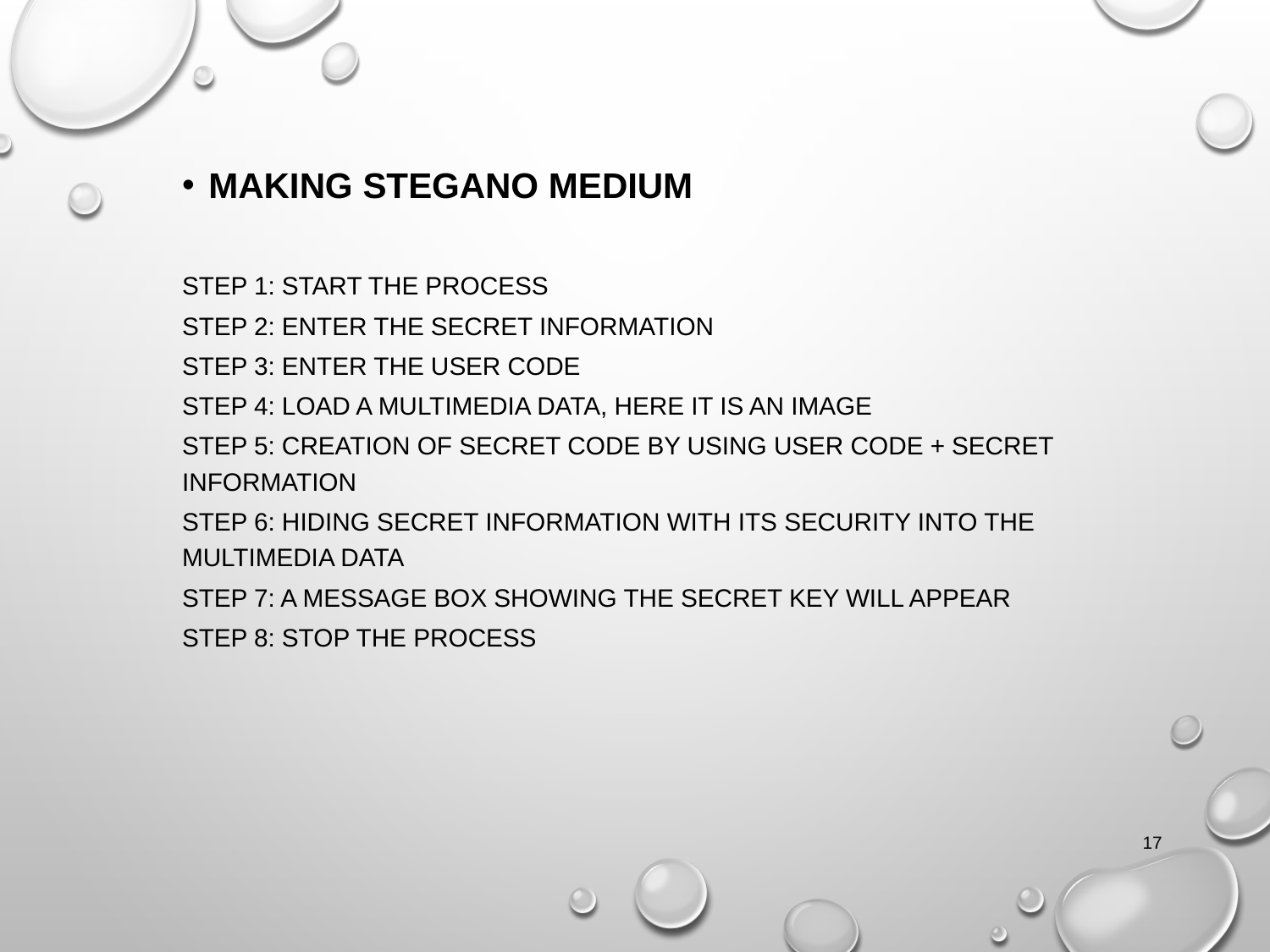

Making Stegano Medium

Step 1: Start the process
Step 2: Enter the Secret Information
Step 3: Enter the User Code
Step 4: Load a multimedia data, here it is an Image
Step 5: Creation of Secret Code by using user code + secret information
Step 6: Hiding secret information with its security into the multimedia data
Step 7: A message box showing the secret key will appear
Step 8: Stop the process

#
17